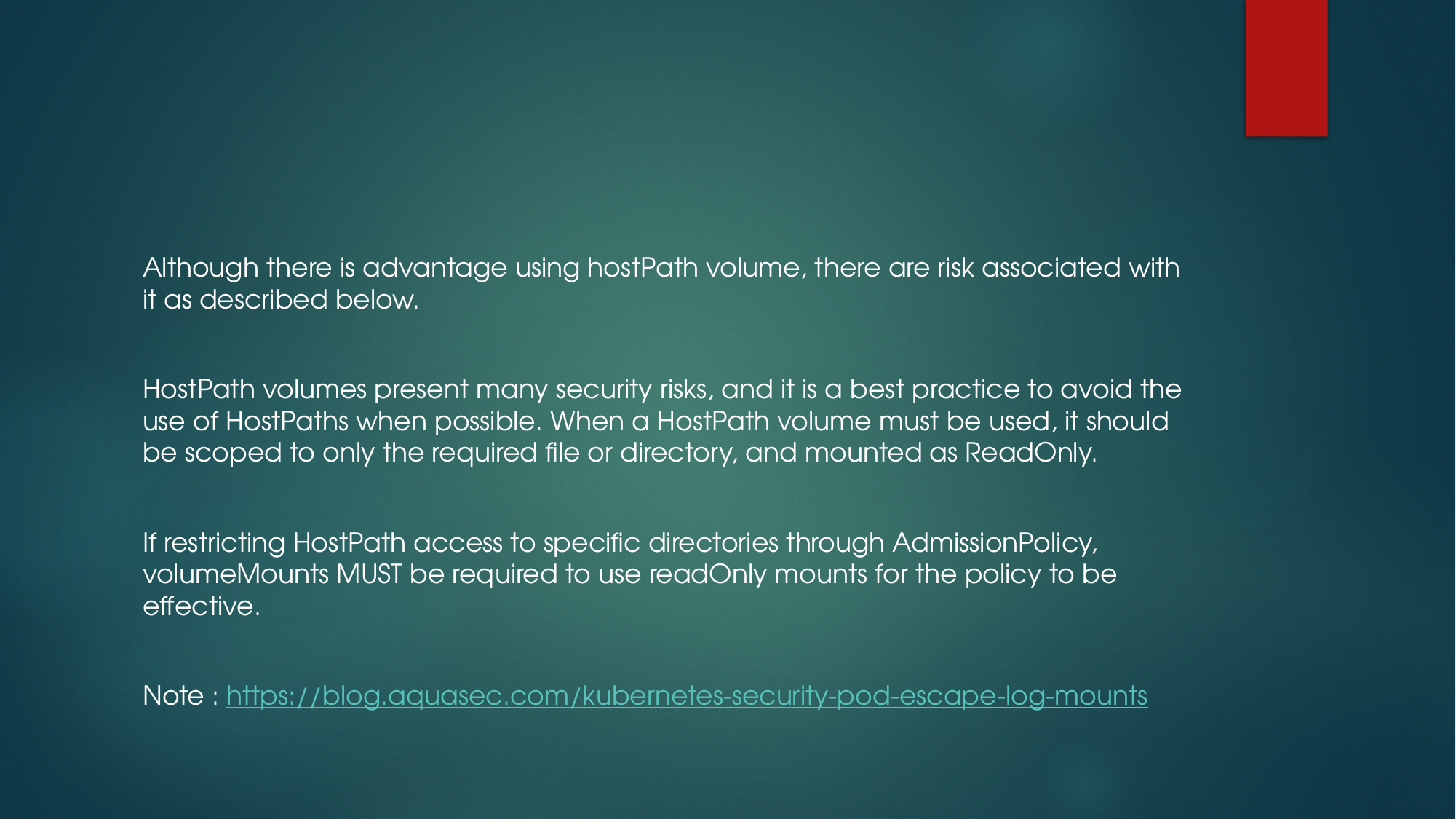

#
Although there is advantage using hostPath volume, there are risk associated with it as described below.

HostPath volumes present many security risks, and it is a best practice to avoid the use of HostPaths when possible. When a HostPath volume must be used, it should be scoped to only the required file or directory, and mounted as ReadOnly.

If restricting HostPath access to specific directories through AdmissionPolicy, volumeMounts MUST be required to use readOnly mounts for the policy to be effective.

Note : https://blog.aquasec.com/kubernetes-security-pod-escape-log-mounts